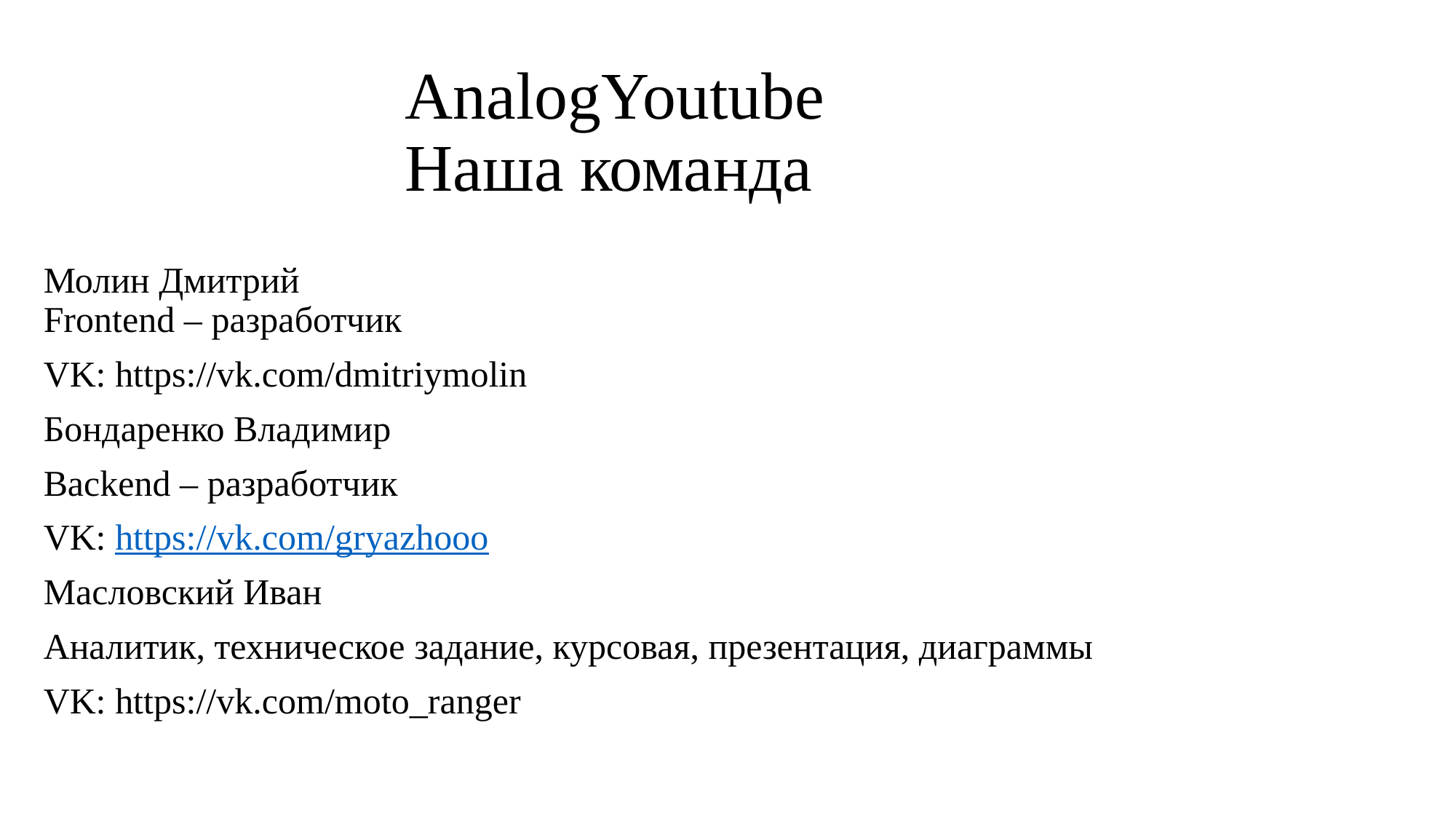

# AnalogYoutube Наша команда
Молин Дмитрий
Frontend – разработчик
VK: https://vk.com/dmitriymolin
Бондаренко Владимир
Backend – разработчик
VK: https://vk.com/gryazhooo
Масловский Иван
Аналитик, техническое задание, курсовая, презентация, диаграммы
VK: https://vk.com/moto_ranger